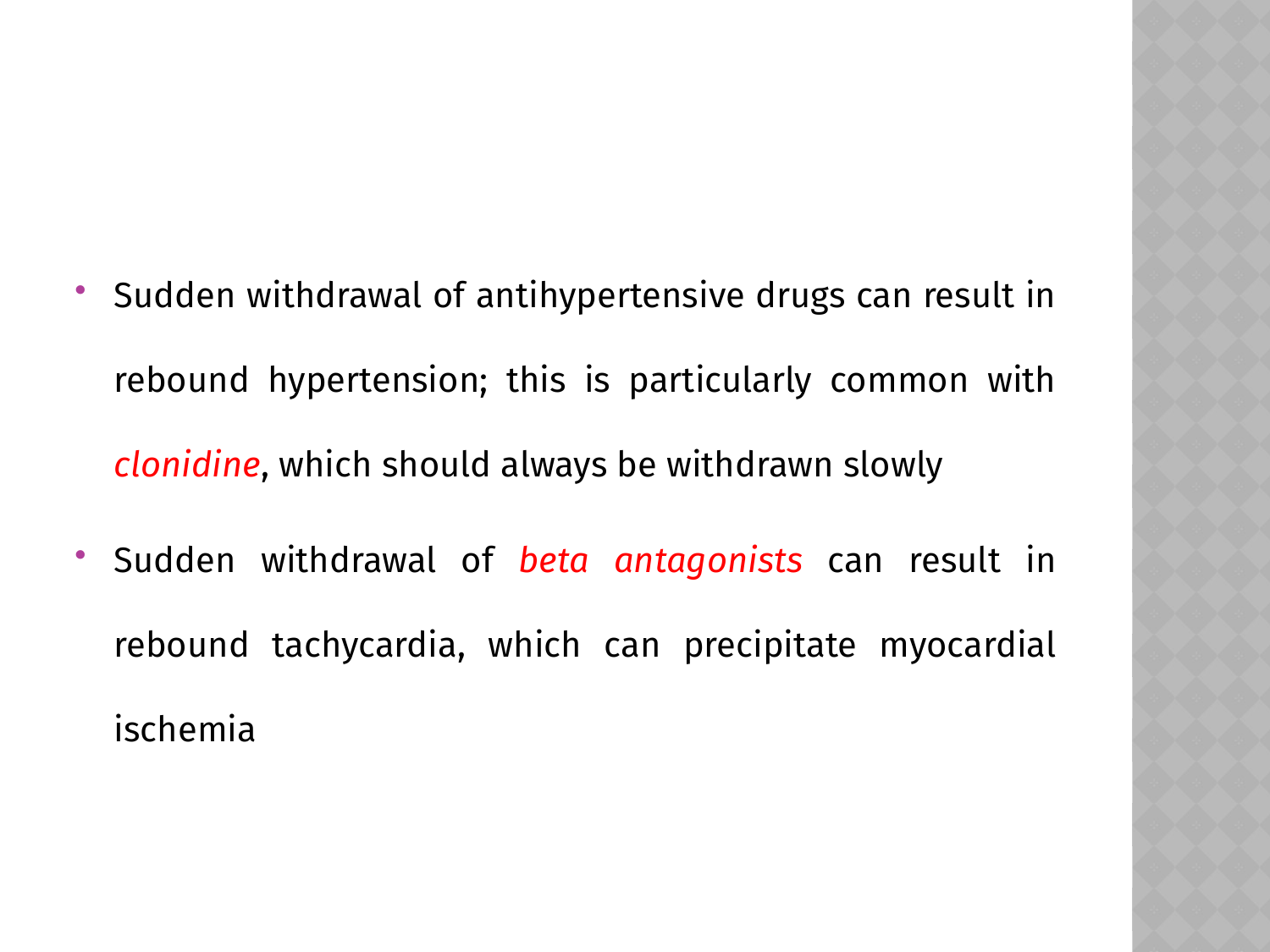

#
Sudden withdrawal of antihypertensive drugs can result in rebound hypertension; this is particularly common with clonidine, which should always be withdrawn slowly
Sudden withdrawal of beta antagonists can result in rebound tachycardia, which can precipitate myocardial ischemia